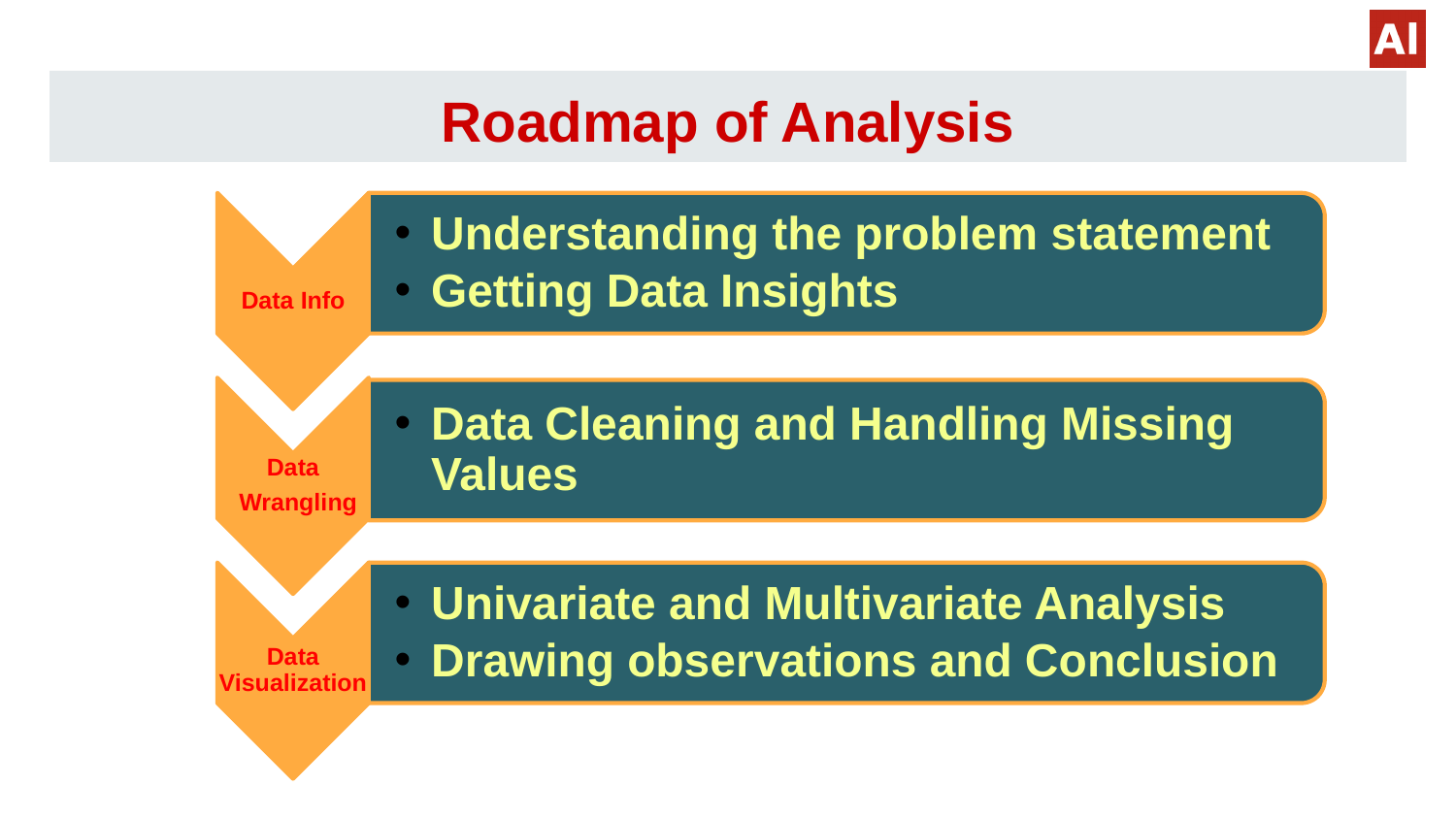

# Roadmap of Analysis

Data Info
Understanding the problem statement
Getting Data Insights
Data
   Wrangling
Data Cleaning and Handling Missing Values
Data Visualization
Univariate and Multivariate Analysis
Drawing observations and Conclusion